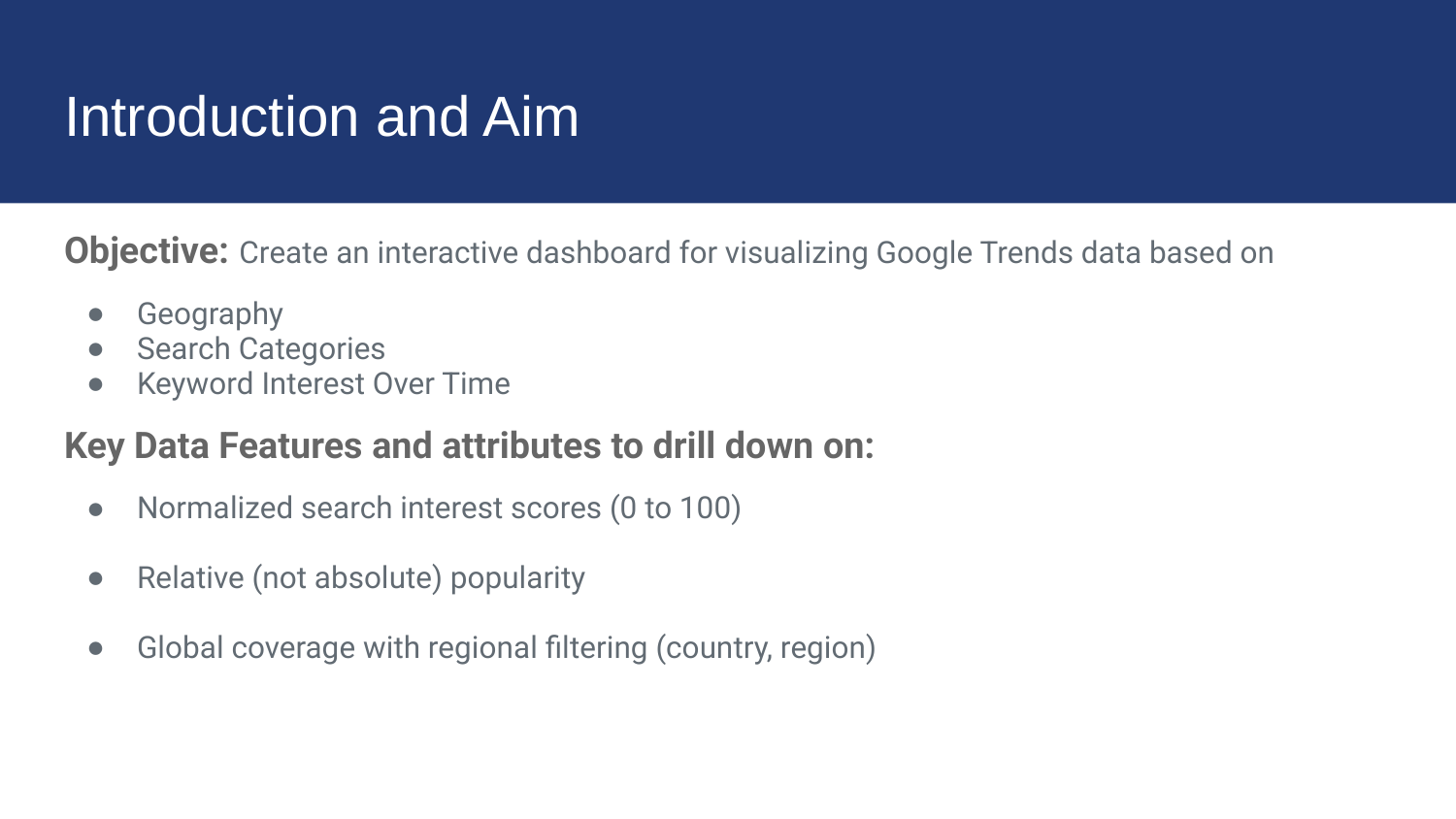

# Introduction and Aim
Objective: Create an interactive dashboard for visualizing Google Trends data based on
Geography
Search Categories
Keyword Interest Over Time
Key Data Features and attributes to drill down on:
Normalized search interest scores (0 to 100)
Relative (not absolute) popularity
Global coverage with regional filtering (country, region)